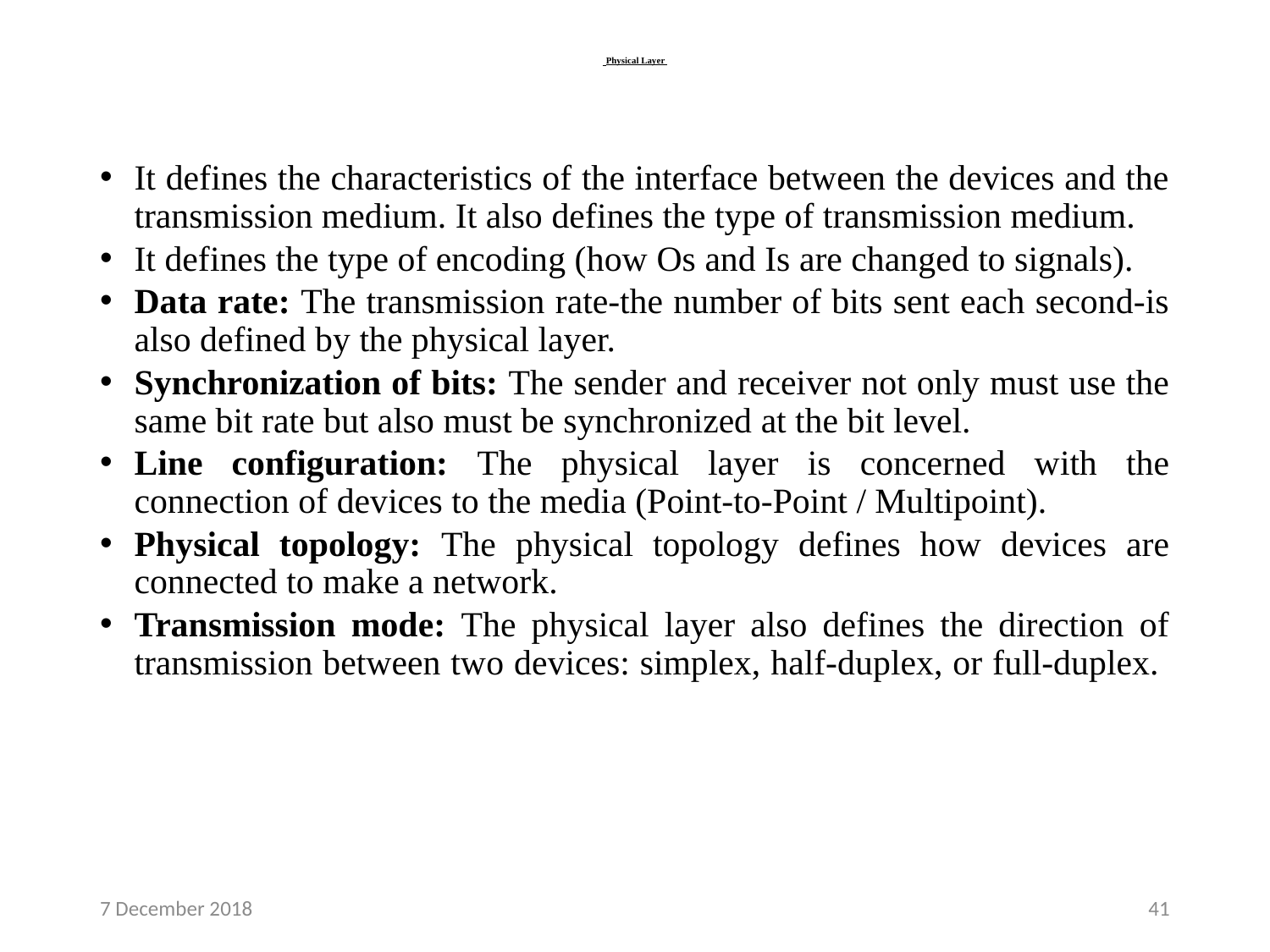

# Physical Layer
It defines the characteristics of the interface between the devices and the transmission medium. It also defines the type of transmission medium.
It defines the type of encoding (how Os and Is are changed to signals).
Data rate: The transmission rate-the number of bits sent each second-is also defined by the physical layer.
Synchronization of bits: The sender and receiver not only must use the same bit rate but also must be synchronized at the bit level.
Line configuration: The physical layer is concerned with the connection of devices to the media (Point-to-Point / Multipoint).
Physical topology: The physical topology defines how devices are connected to make a network.
Transmission mode: The physical layer also defines the direction of transmission between two devices: simplex, half-duplex, or full-duplex.
7 December 2018
41